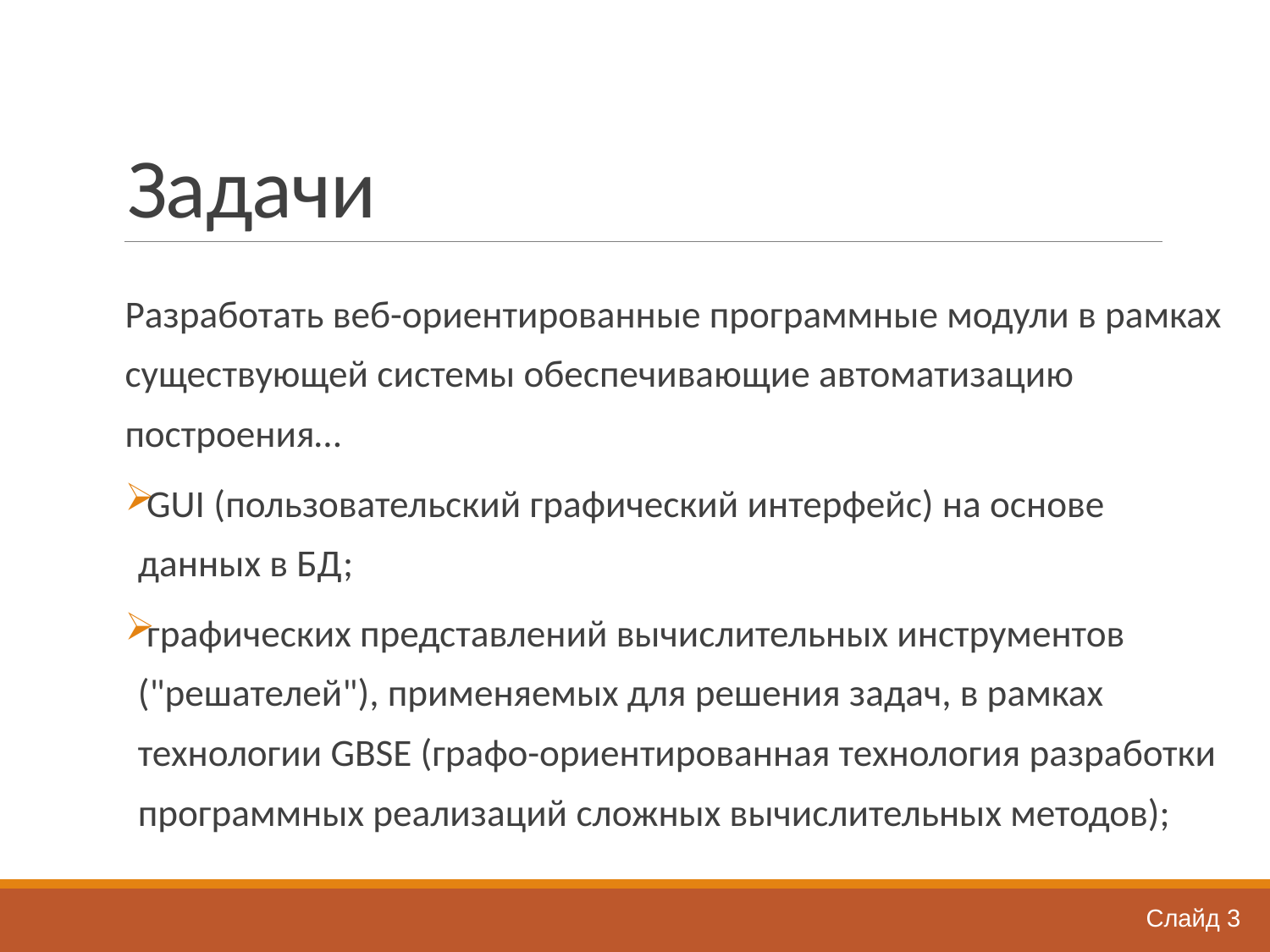

# Задачи

Разработать веб-ориентированные программные модули в рамках существующей системы обеспечивающие автоматизацию построения…
 GUI (пользовательский графический интерфейс) на основе данных в БД;
 графических представлений вычислительных инструментов ("решателей"), применяемых для решения задач, в рамках технологии GBSE (графо-ориентированная технология разработки программных реализаций сложных вычислительных методов);

Слайд 3